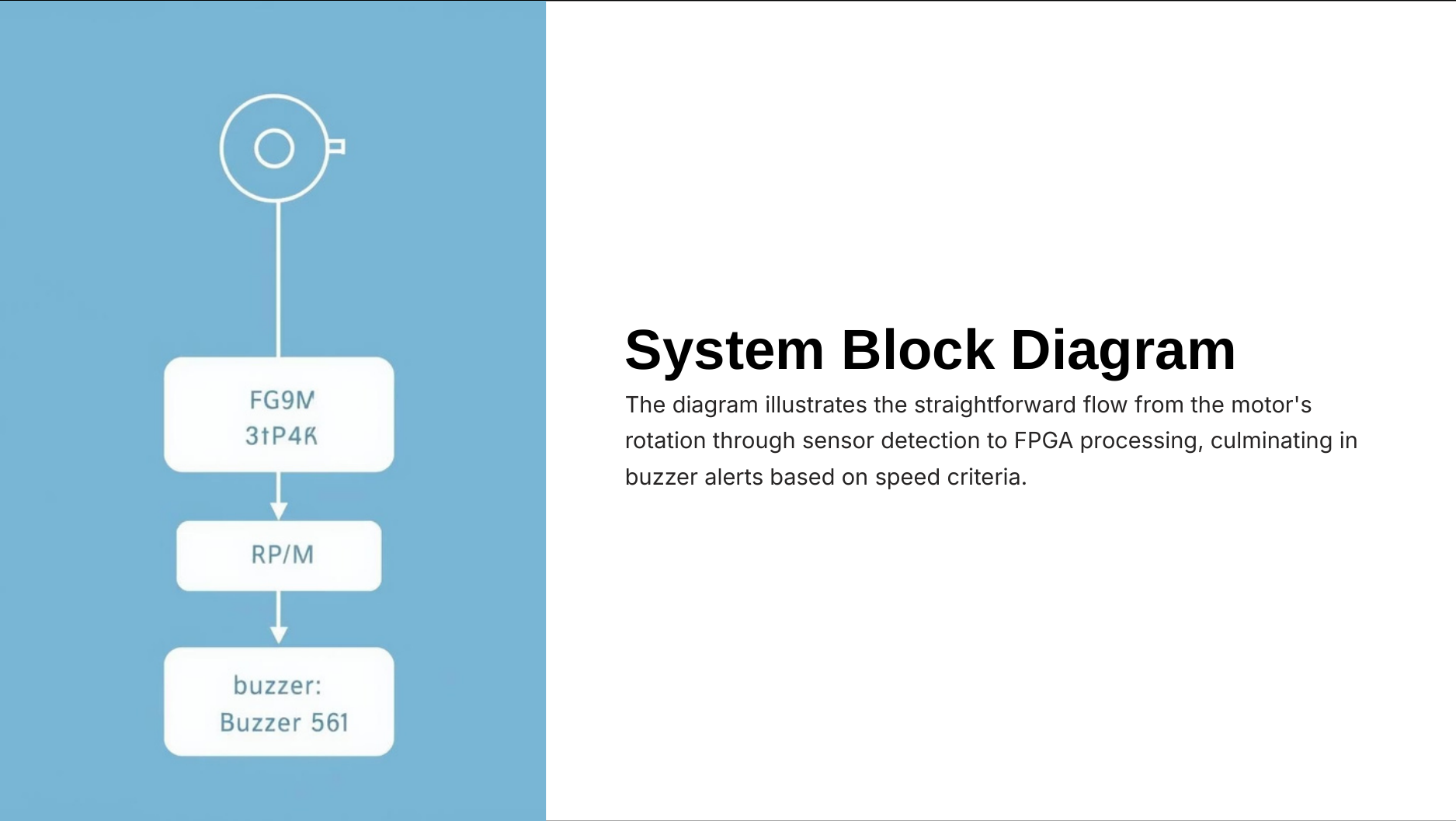

System Block Diagram
The diagram illustrates the straightforward flow from the motor's rotation through sensor detection to FPGA processing, culminating in buzzer alerts based on speed criteria.